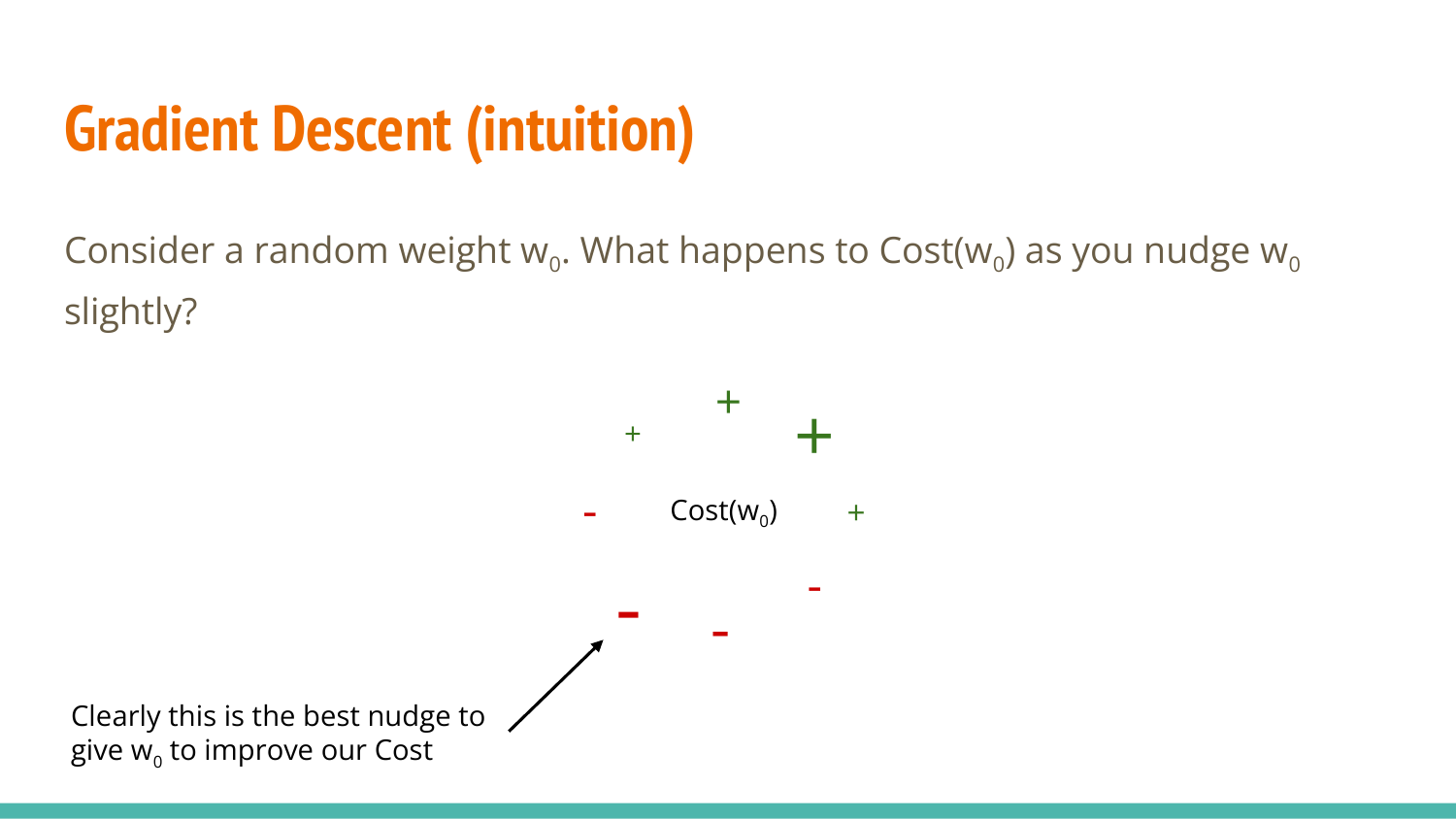

# Gradient Descent (intuition)
Consider a random weight w0. What happens to Cost(w0) as you nudge w0 slightly?
+
+
+
-
Cost(w0)
+
-
-
-
Clearly this is the best nudge to give w0 to improve our Cost